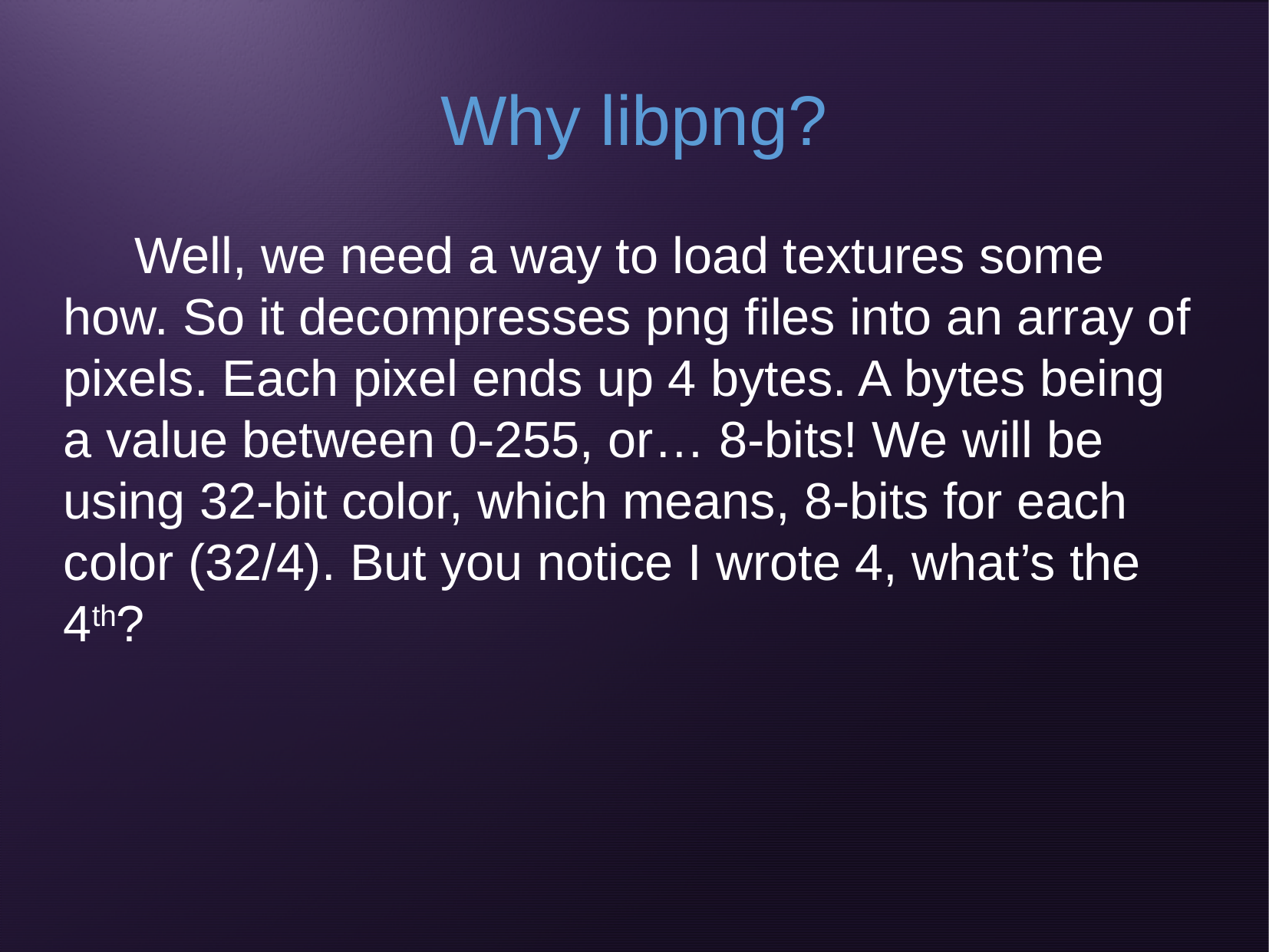

Why libpng?
     Well, we need a way to load textures some how. So it decompresses png files into an array of pixels. Each pixel ends up 4 bytes. A bytes being a value between 0-255, or… 8-bits! We will be using 32-bit color, which means, 8-bits for each color (32/4). But you notice I wrote 4, what’s the 4th?